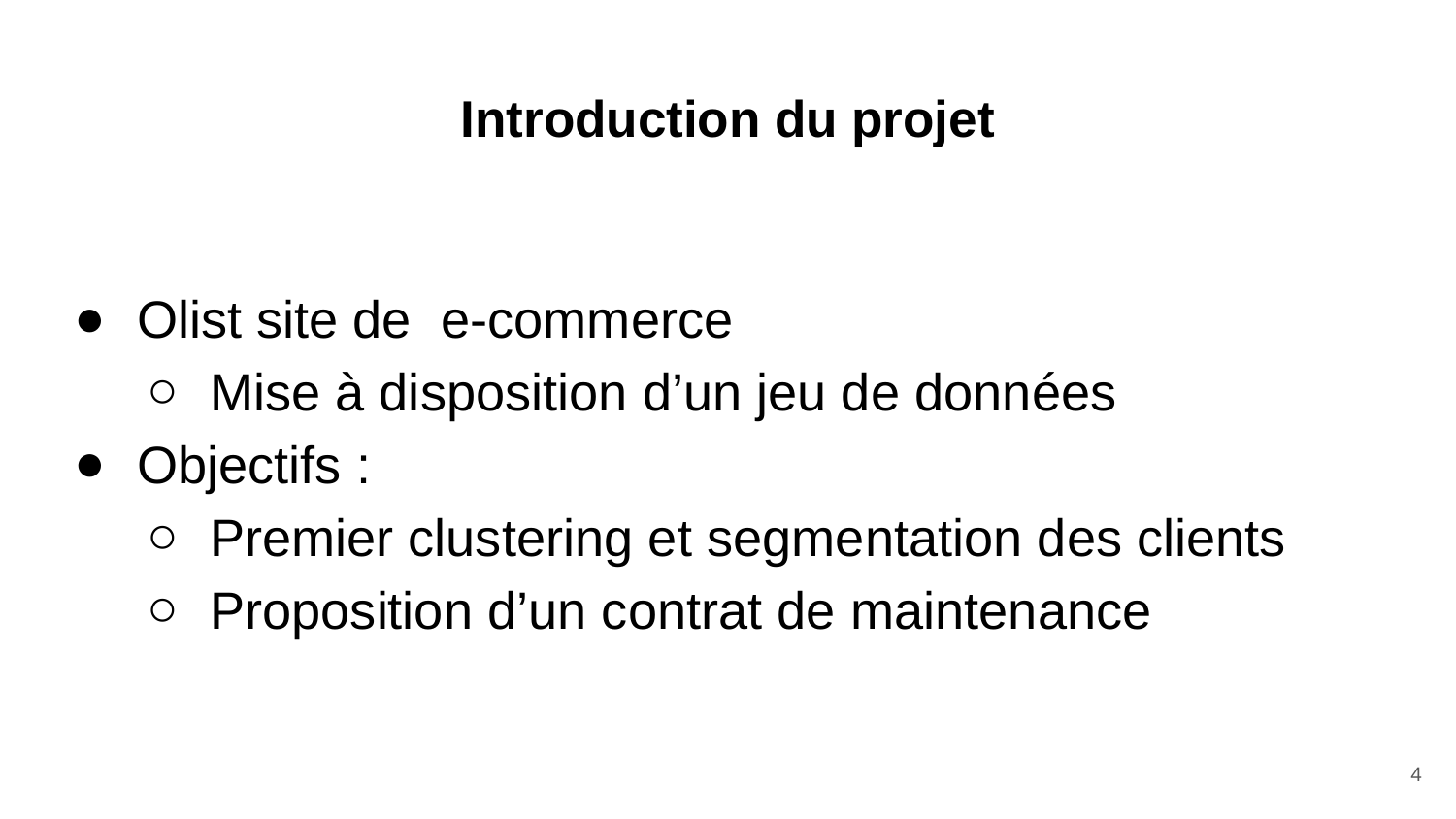

# Introduction du projet
Olist site de  e-commerce
Mise à disposition d’un jeu de données
Objectifs :
Premier clustering et segmentation des clients
Proposition d’un contrat de maintenance
4